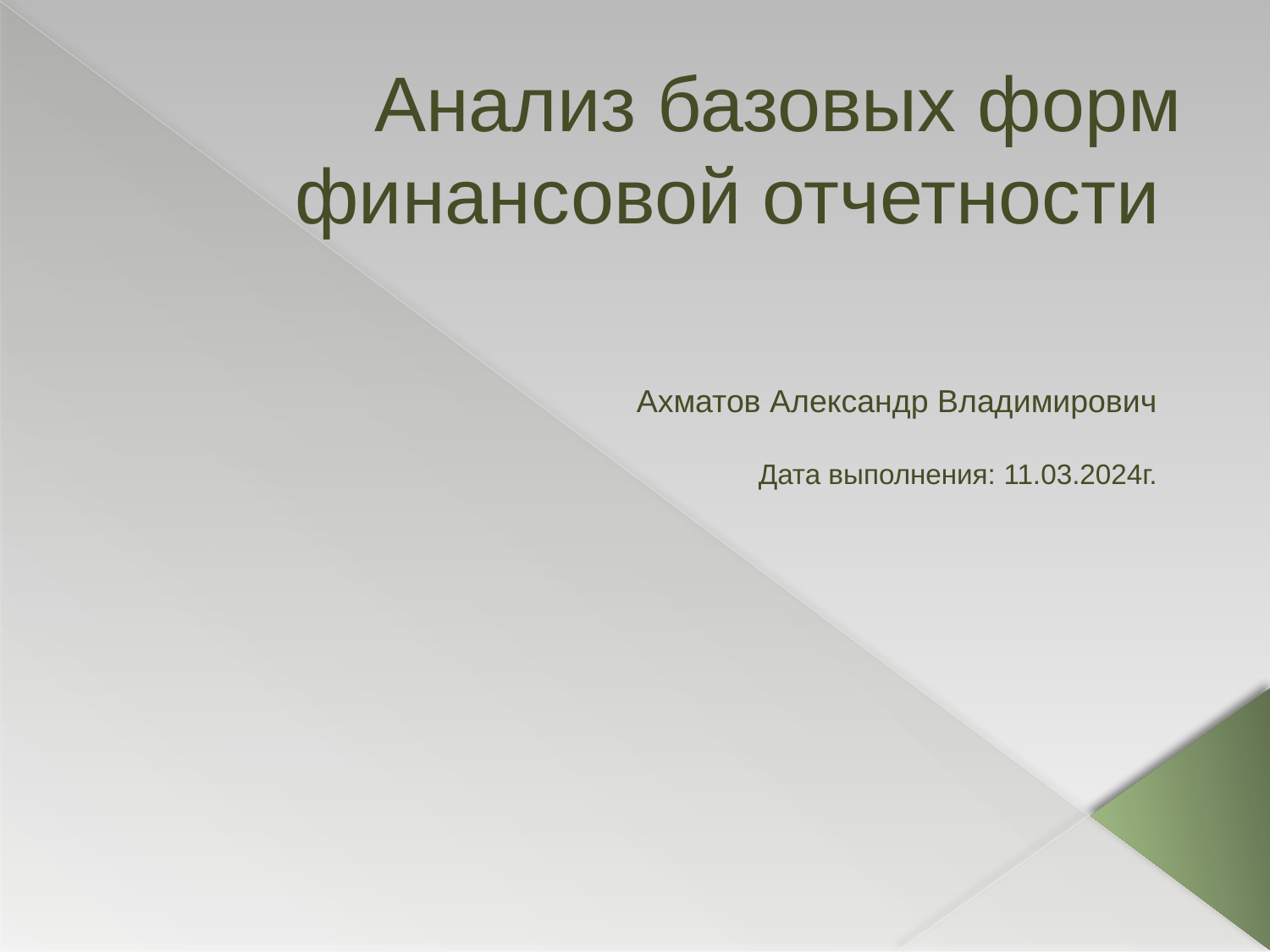

# Анализ базовых форм финансовой отчетности

Ахматов Александр Владимирович

Дата выполнения: 11.03.2024г.